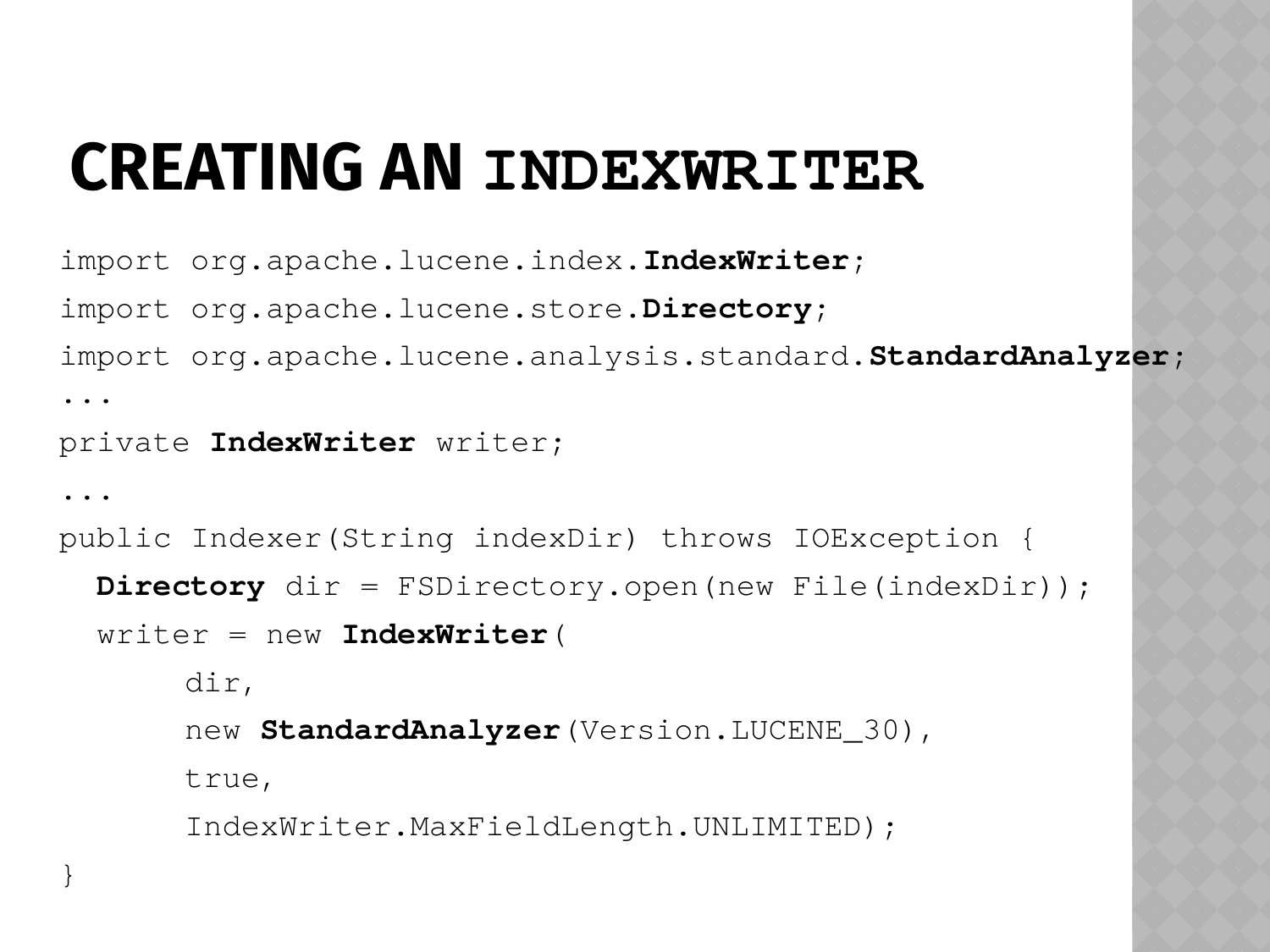

# Creating an IndexWriter
import org.apache.lucene.index.IndexWriter;
import org.apache.lucene.store.Directory;
import org.apache.lucene.analysis.standard.StandardAnalyzer;
...
private IndexWriter writer;
...
public Indexer(String indexDir) throws IOException {
  Directory dir = FSDirectory.open(new File(indexDir));
  writer = new IndexWriter(
					dir,
      				new StandardAnalyzer(Version.LUCENE_30),
					true,
					IndexWriter.MaxFieldLength.UNLIMITED);
}